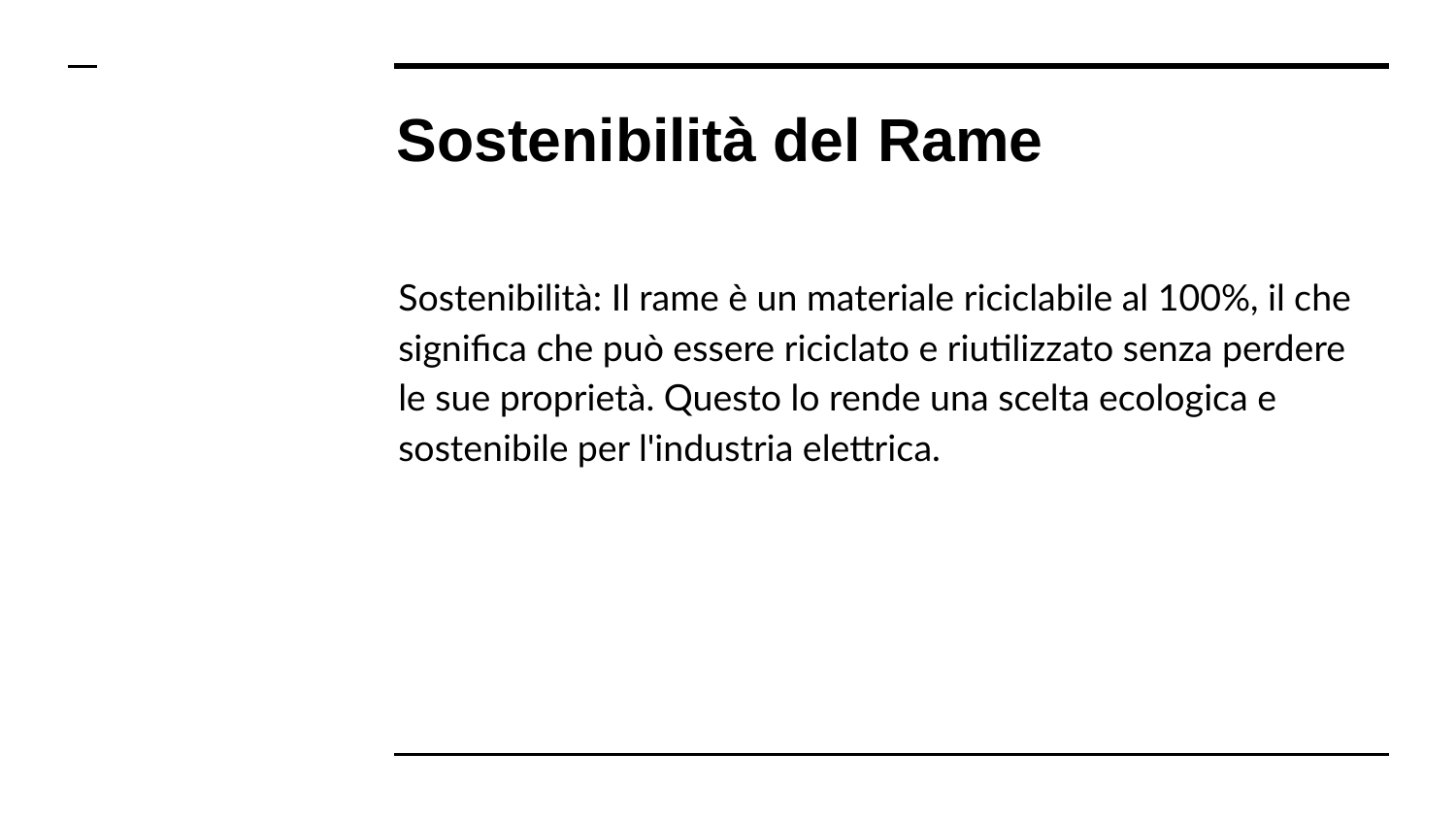

# Sostenibilità del Rame
Sostenibilità: Il rame è un materiale riciclabile al 100%, il che significa che può essere riciclato e riutilizzato senza perdere le sue proprietà. Questo lo rende una scelta ecologica e sostenibile per l'industria elettrica.